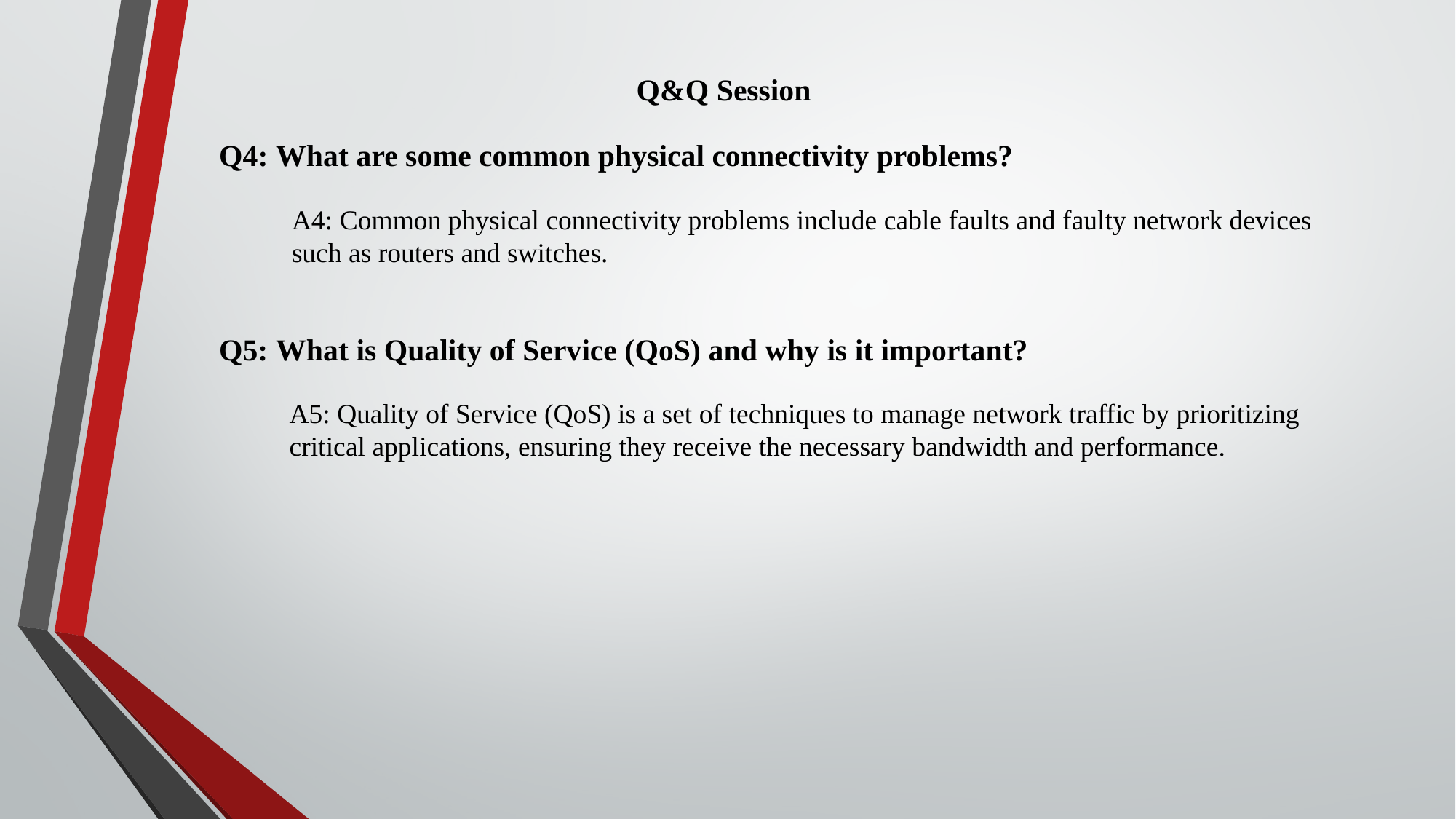

Q&Q Session
Q4: What are some common physical connectivity problems?
A4: Common physical connectivity problems include cable faults and faulty network devices such as routers and switches.
Q5: What is Quality of Service (QoS) and why is it important?
A5: Quality of Service (QoS) is a set of techniques to manage network traffic by prioritizing critical applications, ensuring they receive the necessary bandwidth and performance.